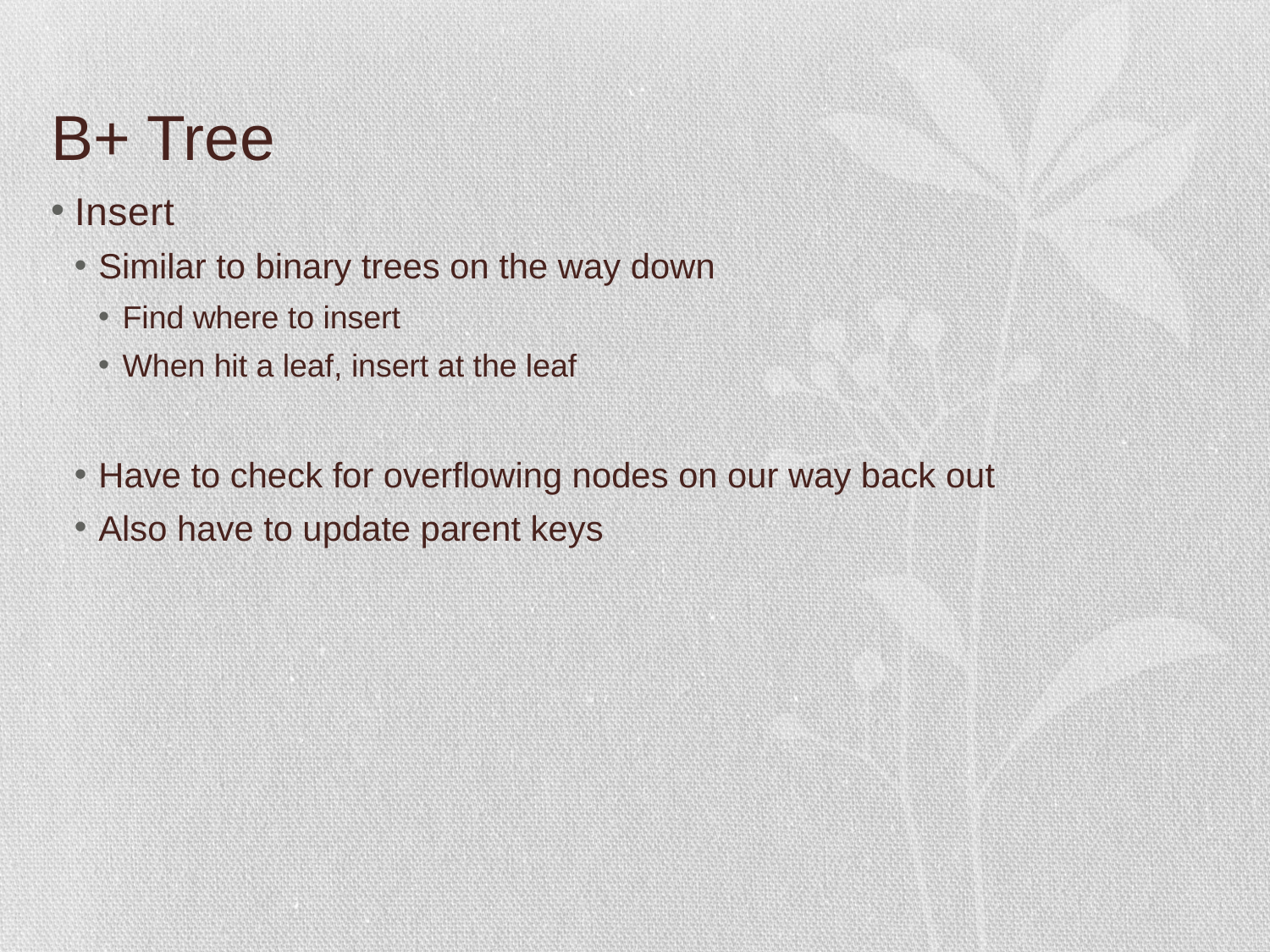

# B+ Tree
Insert
Similar to binary trees on the way down
Find where to insert
When hit a leaf, insert at the leaf

Have to check for overflowing nodes on our way back out
Also have to update parent keys